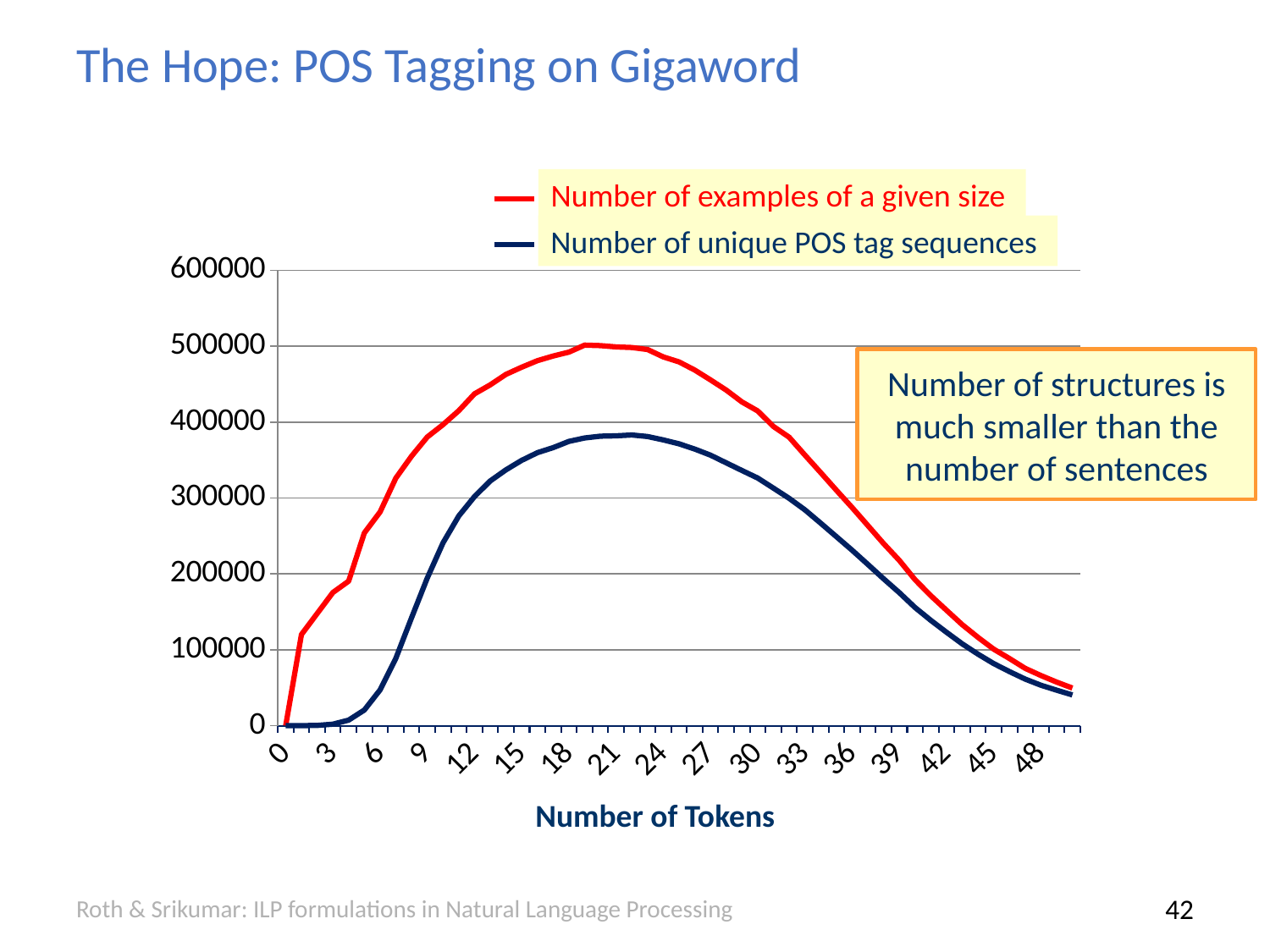

# The Hope: POS Tagging on Gigaword

### Chart

| Category | Number of examples of size | Number of unique POS tag sequences |
|---|---|---|
| 0.0 | 0.0 | 0.0 |
| 1.0 | 120091.0 | 24.0 |
| 2.0 | 147708.0 | 270.0 |
| 3.0 | 175487.0 | 1932.0 |
| 4.0 | 190457.0 | 7303.0 |
| 5.0 | 254015.0 | 20606.0 |
| 6.0 | 281635.0 | 47135.0 |
| 7.0 | 326289.0 | 88770.0 |
| 8.0 | 355267.0 | 142278.0 |
| 9.0 | 380504.0 | 194576.0 |
| 10.0 | 396794.0 | 240970.0 |
| 11.0 | 415161.0 | 276413.0 |
| 12.0 | 437351.0 | 301883.0 |
| 13.0 | 449203.0 | 322480.0 |
| 14.0 | 463048.0 | 337239.0 |
| 15.0 | 472438.0 | 349720.0 |
| 16.0 | 481111.0 | 359846.0 |
| 17.0 | 487202.0 | 366469.0 |
| 18.0 | 492344.0 | 374730.0 |
| 19.0 | 501544.0 | 379213.0 |
| 20.0 | 500884.0 | 381579.0 |
| 21.0 | 499205.0 | 382007.0 |
| 22.0 | 498415.0 | 383135.0 |
| 23.0 | 495742.0 | 381130.0 |
| 24.0 | 486001.0 | 376598.0 |
| 25.0 | 479443.0 | 371520.0 |
| 26.0 | 468672.0 | 364591.0 |
| 27.0 | 455719.0 | 356565.0 |
| 28.0 | 442300.0 | 346426.0 |
| 29.0 | 426667.0 | 336314.0 |
| 30.0 | 414844.0 | 326356.0 |
| 31.0 | 394324.0 | 313003.0 |
| 32.0 | 380219.0 | 299539.0 |
| 33.0 | 356674.0 | 284410.0 |
| 34.0 | 333594.0 | 266886.0 |
| 35.0 | 310246.0 | 249053.0 |
| 36.0 | 287472.0 | 231178.0 |
| 37.0 | 263731.0 | 212532.0 |
| 38.0 | 239946.0 | 193538.0 |
| 39.0 | 217812.0 | 175262.0 |
| 40.0 | 192370.0 | 155654.0 |
| 41.0 | 171271.0 | 138789.0 |
| 42.0 | 152046.0 | 122984.0 |
| 43.0 | 133098.0 | 107811.0 |
| 44.0 | 116325.0 | 94196.0 |
| 45.0 | 100737.0 | 81748.0 |
| 46.0 | 88470.0 | 71253.0 |
| 47.0 | 75491.0 | 61349.0 |
| 48.0 | 66023.0 | 53265.0 |
| 49.0 | 57389.0 | 46752.0 |
| 50.0 | 49545.0 | 40459.0 |
Number of examples of a given size
Number of unique POS tag sequences
Number of structures is much smaller than the number of sentences
Number of Tokens
Roth & Srikumar: ILP formulations in Natural Language Processing
42